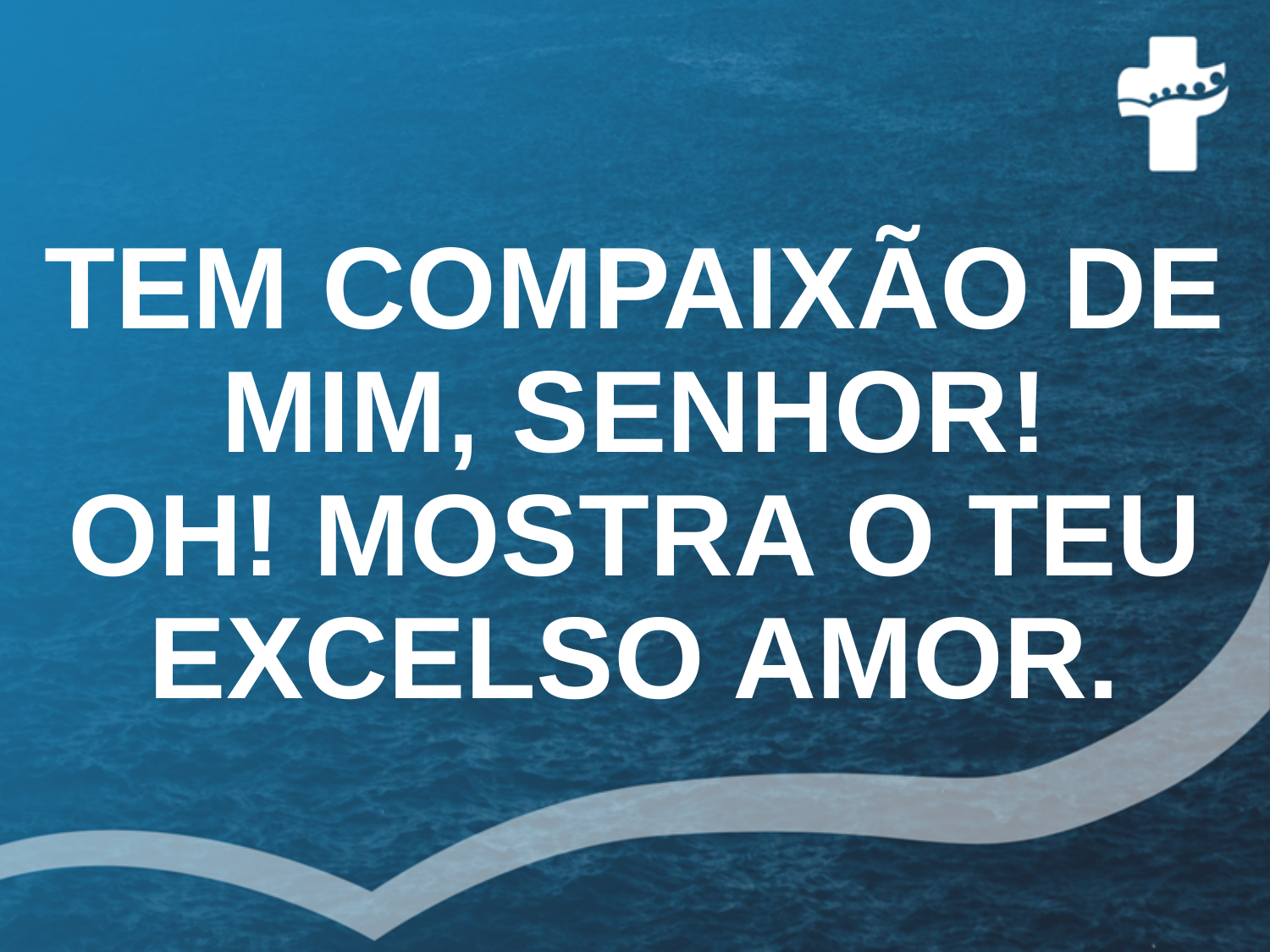

# TEM COMPAIXÃO DE MIM, SENHOR! OH! MOSTRA O TEU EXCELSO AMOR.